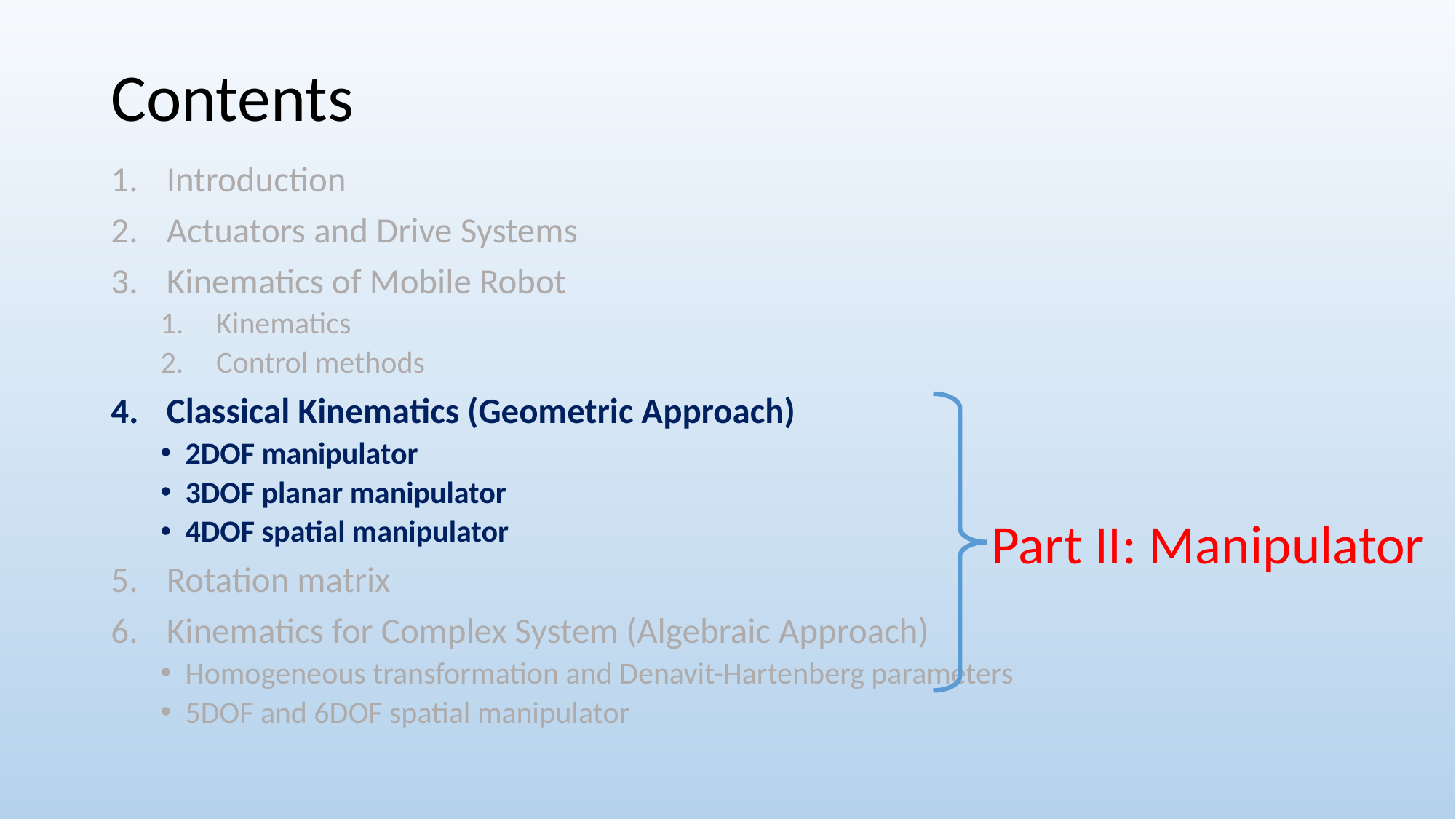

# Contents
Introduction
Actuators and Drive Systems
Kinematics of Mobile Robot
Kinematics
Control methods
Classical Kinematics (Geometric Approach)
2DOF manipulator
3DOF planar manipulator
4DOF spatial manipulator
Rotation matrix
Kinematics for Complex System (Algebraic Approach)
Homogeneous transformation and Denavit-Hartenberg parameters
5DOF and 6DOF spatial manipulator

Part II: Manipulator